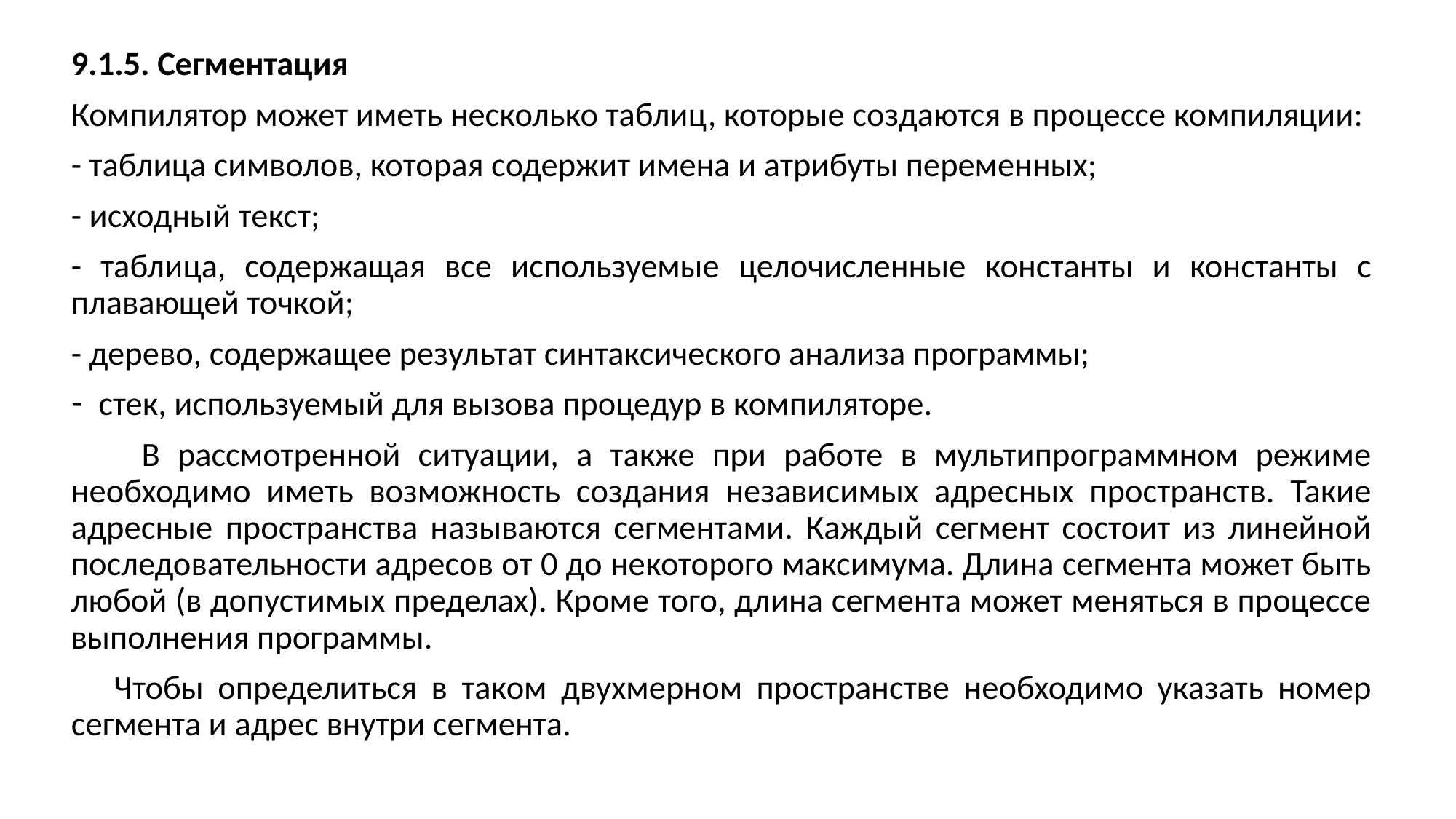

9.1.5. Сегментация
Компилятор может иметь несколько таблиц, которые создаются в процессе компиляции:
- таблица символов, которая содержит имена и атрибуты переменных;
- исходный текст;
- таблица, содержащая все используемые целочисленные константы и константы с плавающей точкой;
- дерево, содержащее результат синтаксического анализа программы;
стек, используемый для вызова процедур в компиляторе.
    В рассмотренной ситуации, а также при работе в мультипрограммном режиме необходимо иметь возможность создания независимых адресных пространств. Такие адресные пространства называются сегментами. Каждый сегмент состоит из линейной последовательности адресов от 0 до некоторого максимума. Длина сегмента может быть любой (в допустимых пределах). Кроме того, длина сегмента может меняться в процессе выполнения программы.
   Чтобы определиться в таком двухмерном пространстве необходимо указать номер сегмента и адрес внутри сегмента.